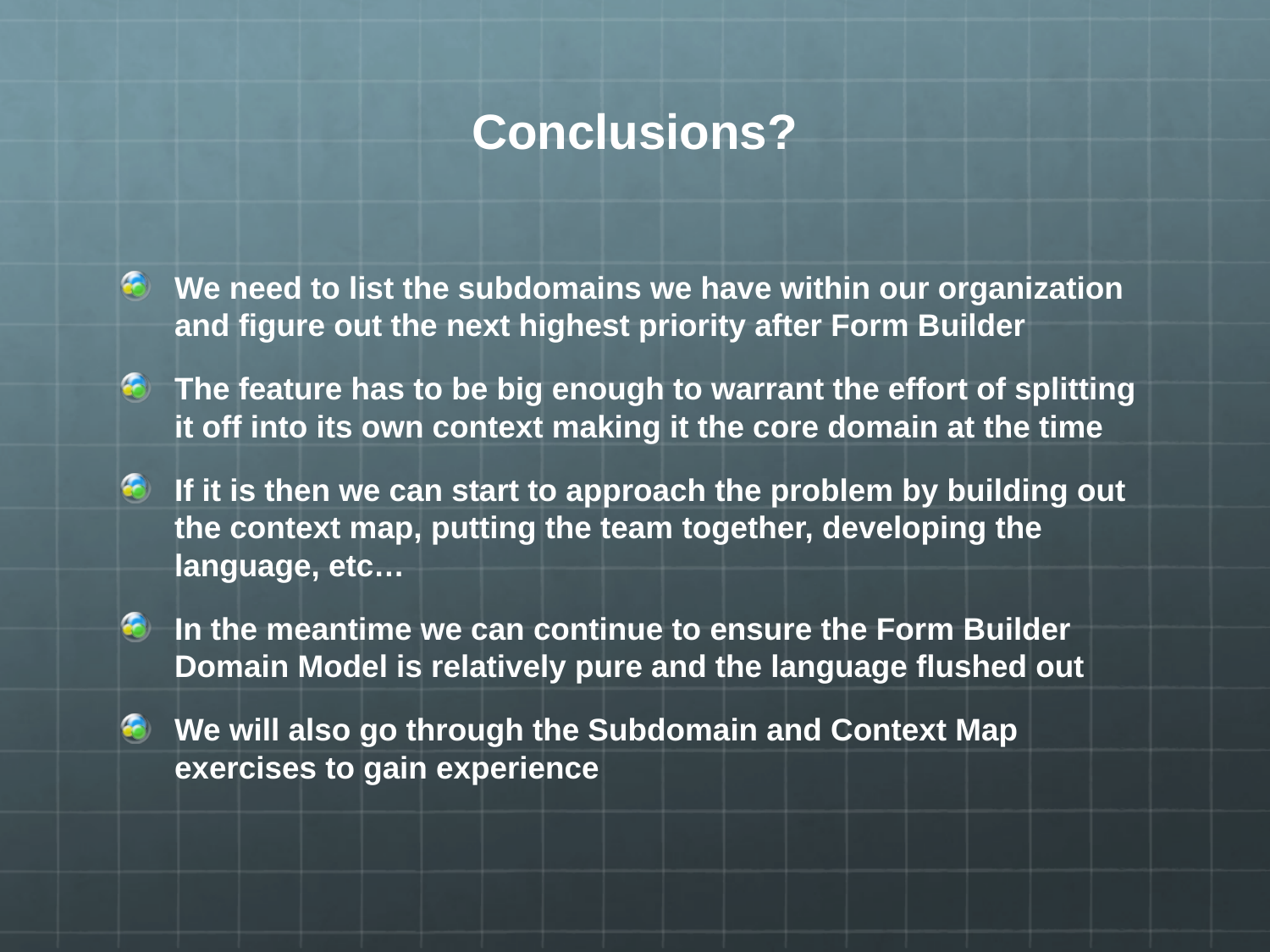

# Conclusions?
We need to list the subdomains we have within our organization and figure out the next highest priority after Form Builder
The feature has to be big enough to warrant the effort of splitting it off into its own context making it the core domain at the time
If it is then we can start to approach the problem by building out the context map, putting the team together, developing the language, etc…
In the meantime we can continue to ensure the Form Builder Domain Model is relatively pure and the language flushed out
We will also go through the Subdomain and Context Map exercises to gain experience